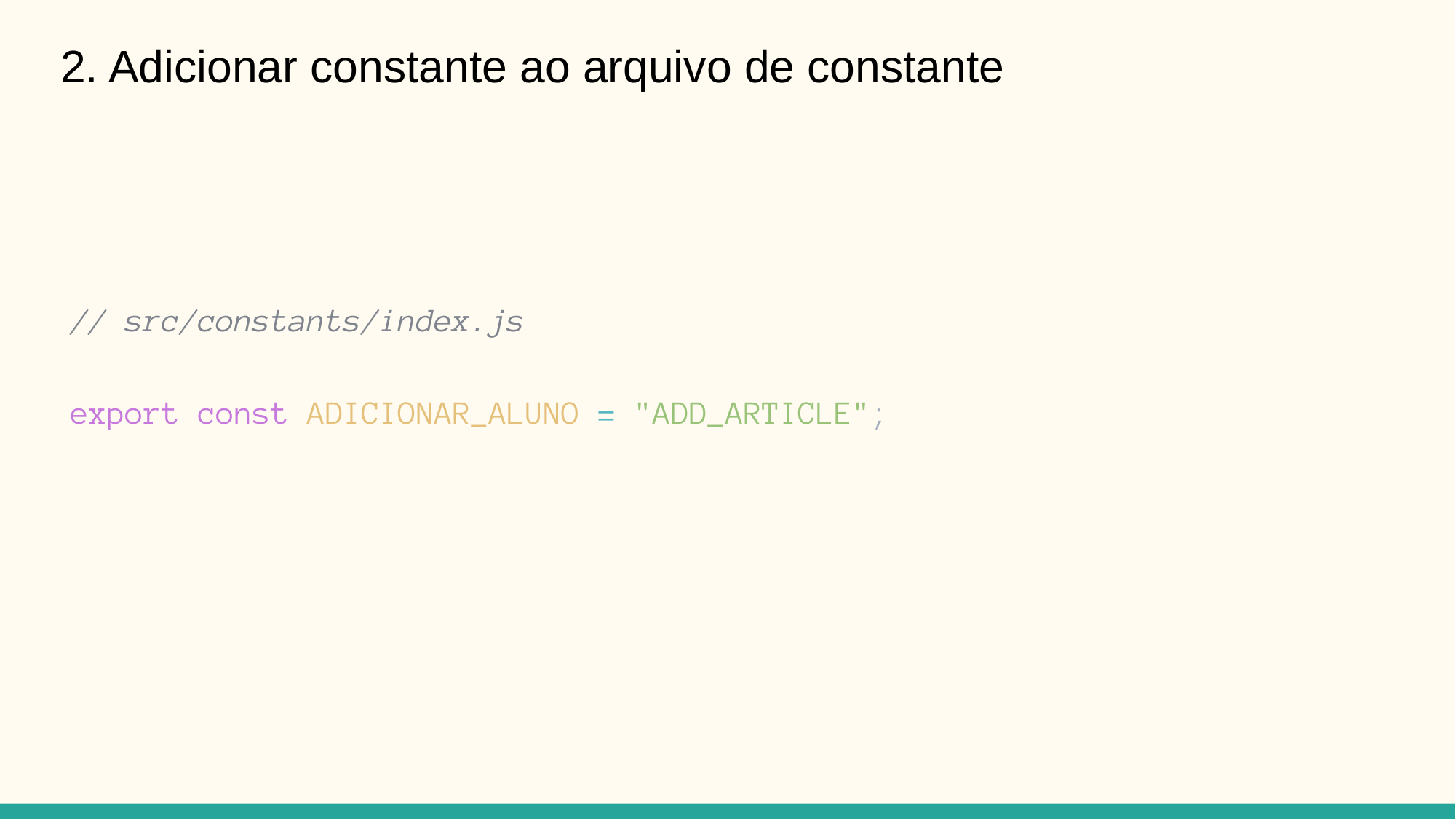

# 2. Adicionar constante ao arquivo de constante

// src/constants/index.js
export const ADICIONAR_ALUNO = "ADD_ARTICLE";